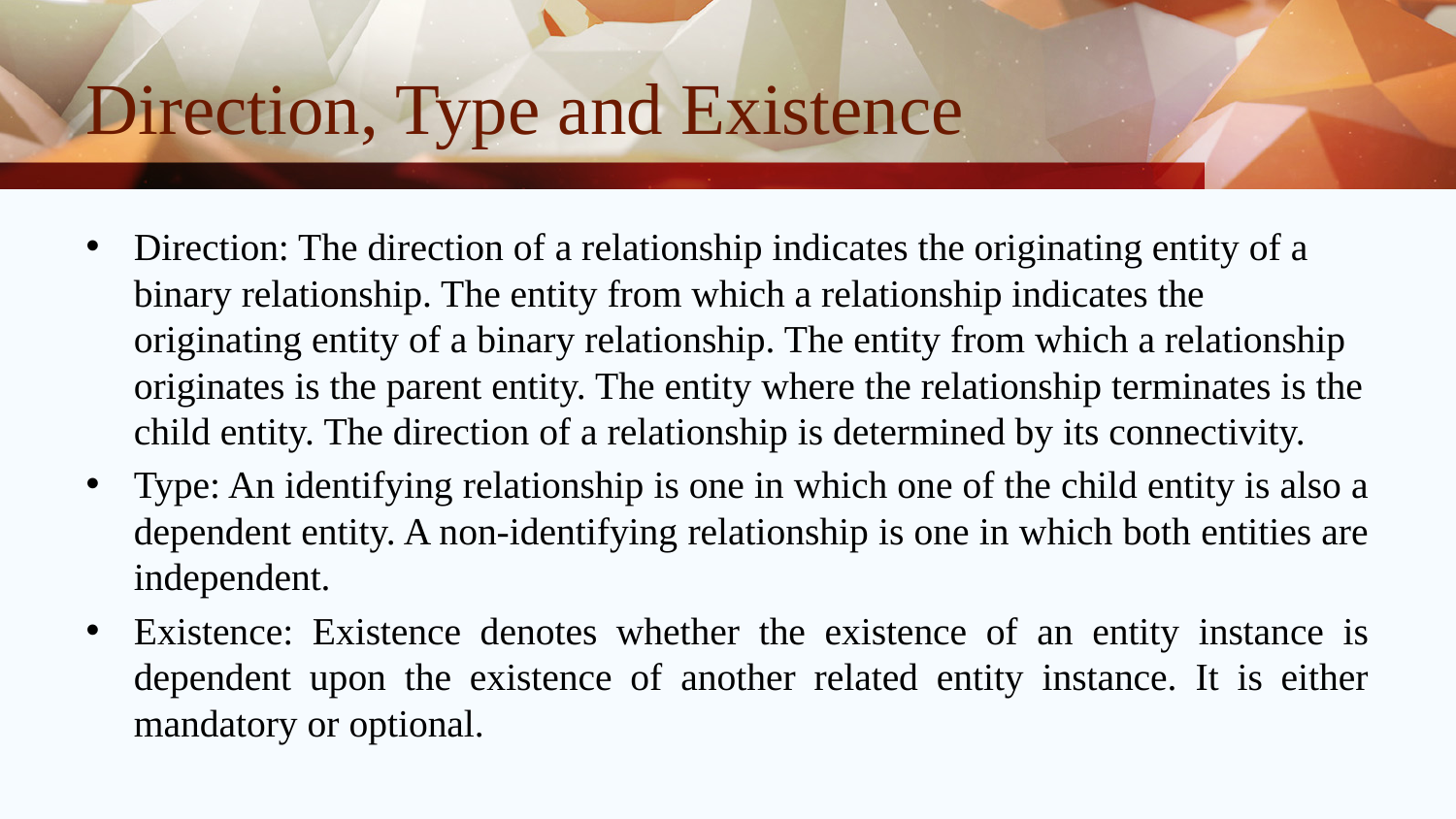

# Direction, Type and Existence
Direction: The direction of a relationship indicates the originating entity of a binary relationship. The entity from which a relationship indicates the originating entity of a binary relationship. The entity from which a relationship originates is the parent entity. The entity where the relationship terminates is the child entity. The direction of a relationship is determined by its connectivity.
Type: An identifying relationship is one in which one of the child entity is also a dependent entity. A non-identifying relationship is one in which both entities are independent.
Existence: Existence denotes whether the existence of an entity instance is dependent upon the existence of another related entity instance. It is either mandatory or optional.